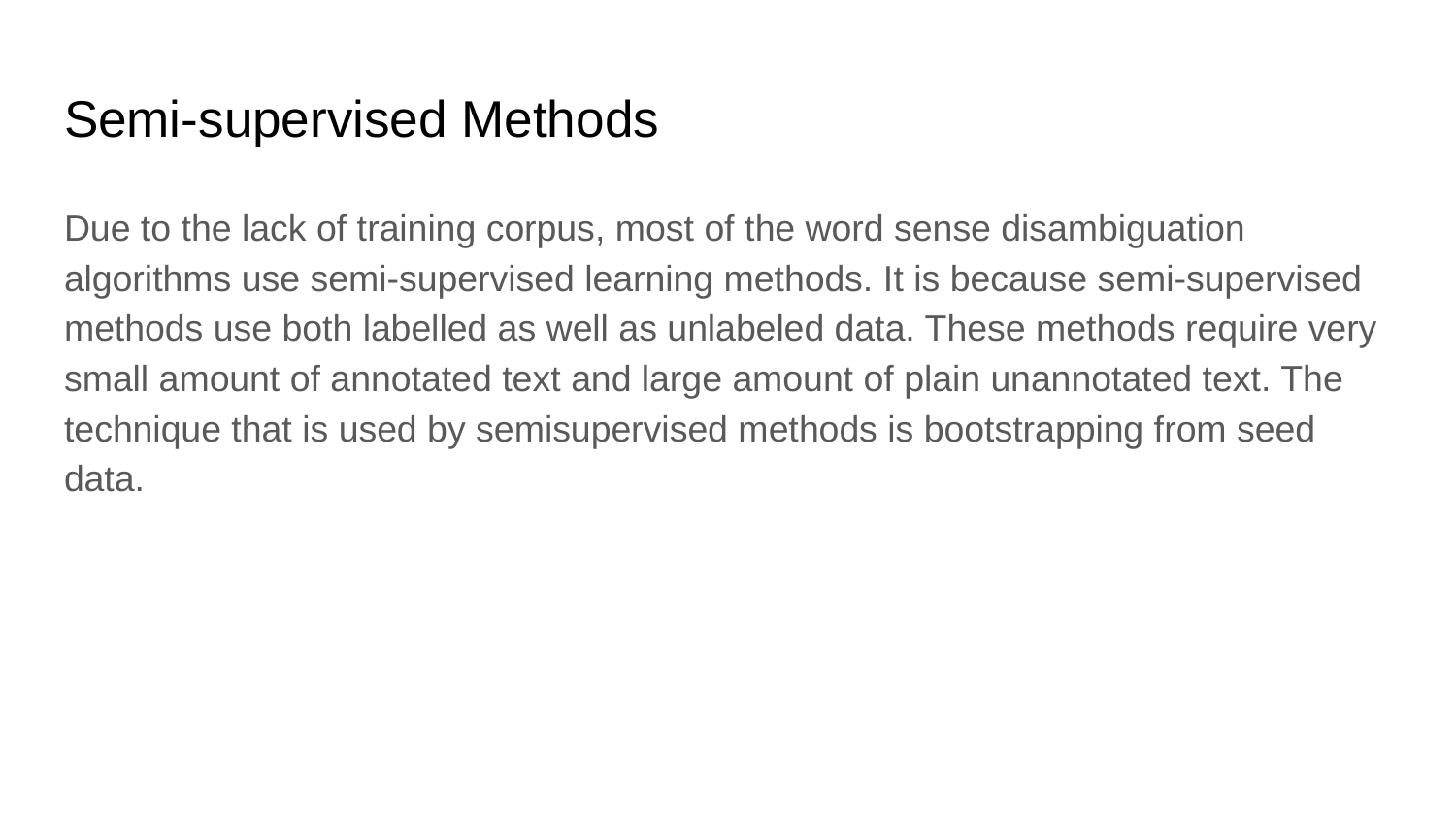

# Semi-supervised Methods
Due to the lack of training corpus, most of the word sense disambiguation algorithms use semi-supervised learning methods. It is because semi-supervised methods use both labelled as well as unlabeled data. These methods require very small amount of annotated text and large amount of plain unannotated text. The technique that is used by semisupervised methods is bootstrapping from seed data.